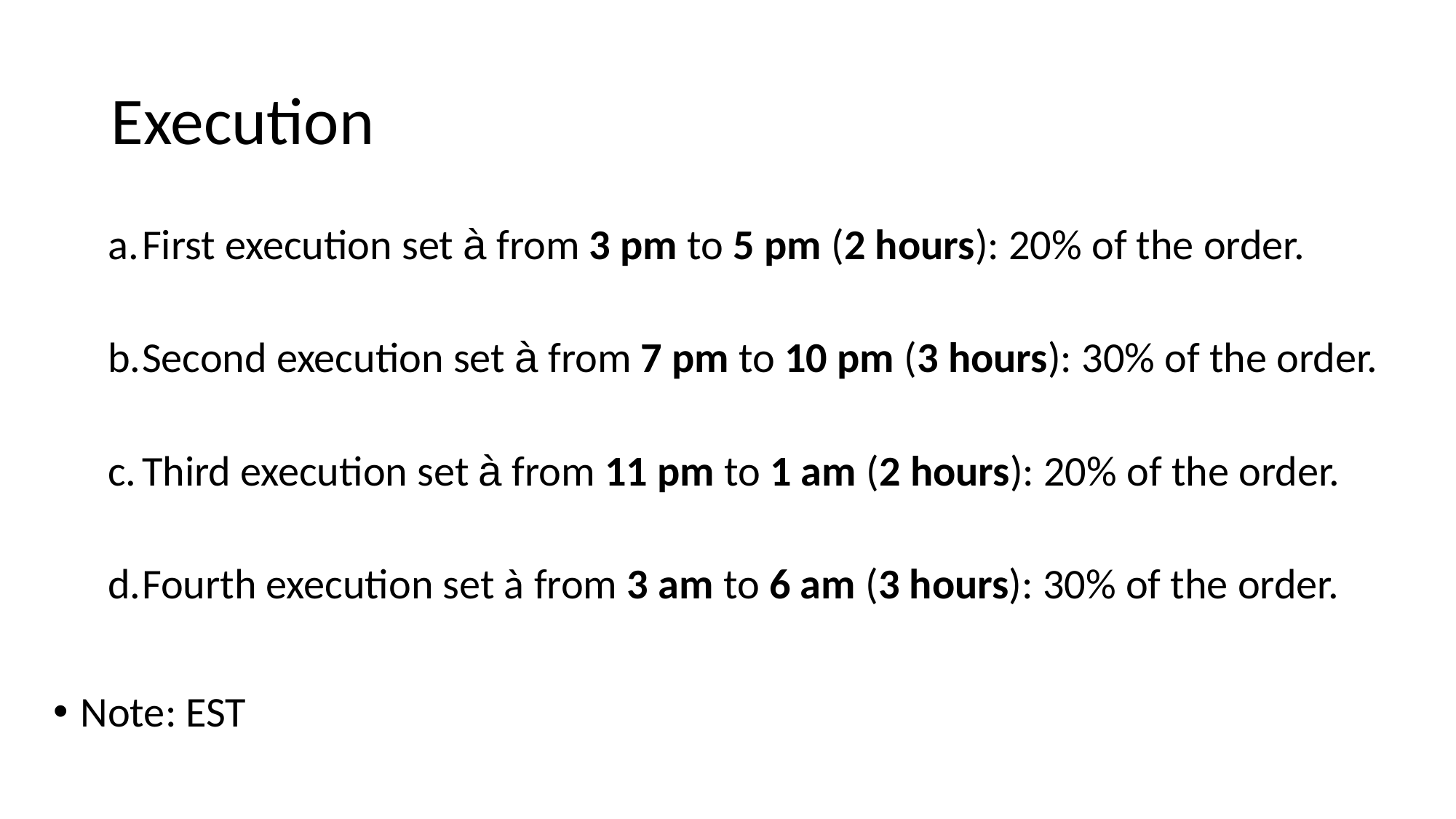

# Execution
First execution set à from 3 pm to 5 pm (2 hours): 20% of the order.

Second execution set à from 7 pm to 10 pm (3 hours): 30% of the order.

Third execution set à from 11 pm to 1 am (2 hours): 20% of the order.

Fourth execution set à from 3 am to 6 am (3 hours): 30% of the order.

Note: EST